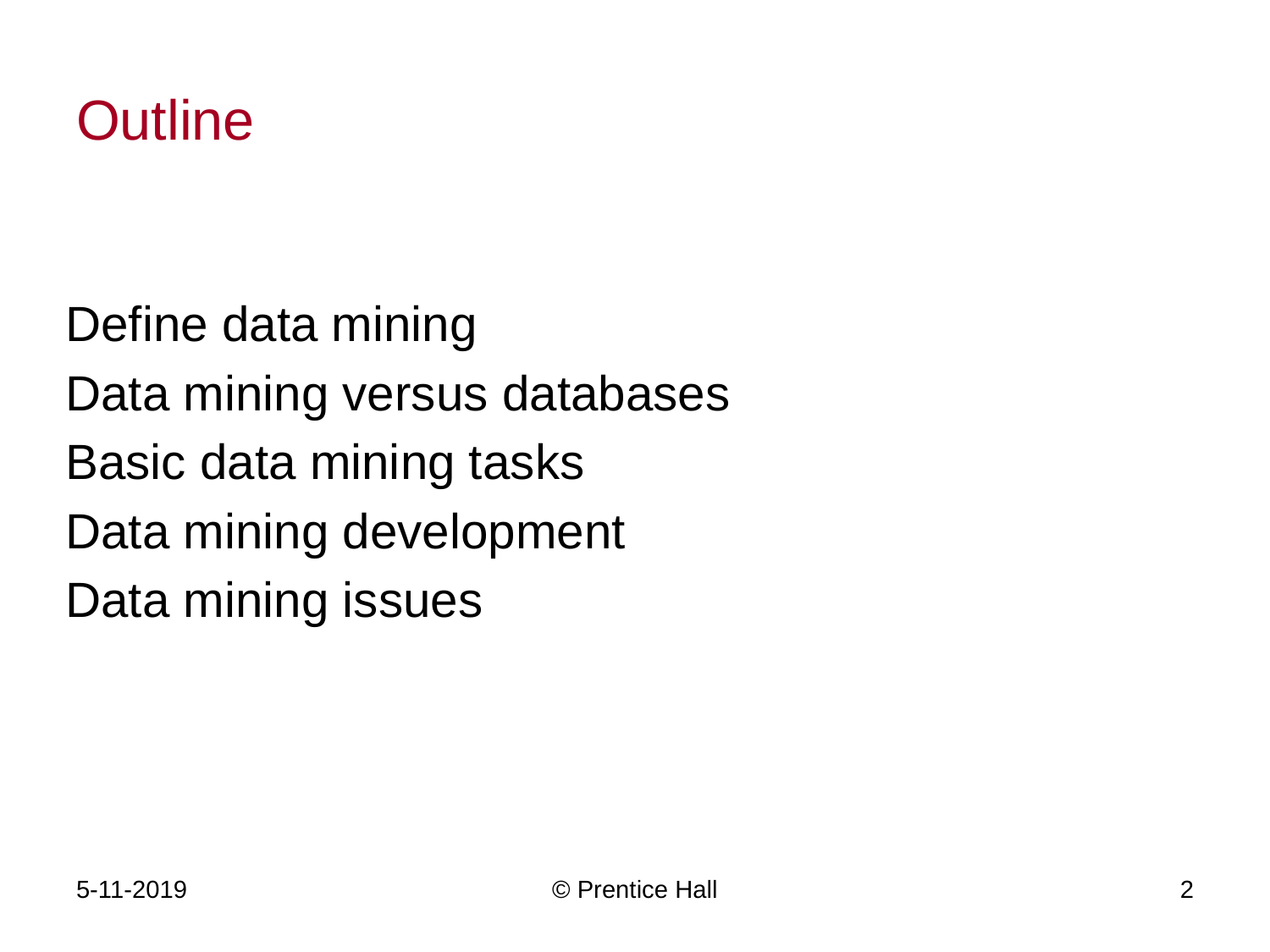

# Outline
Define data mining
Data mining versus databases
Basic data mining tasks
Data mining development
Data mining issues
5-11-2019
© Prentice Hall
2